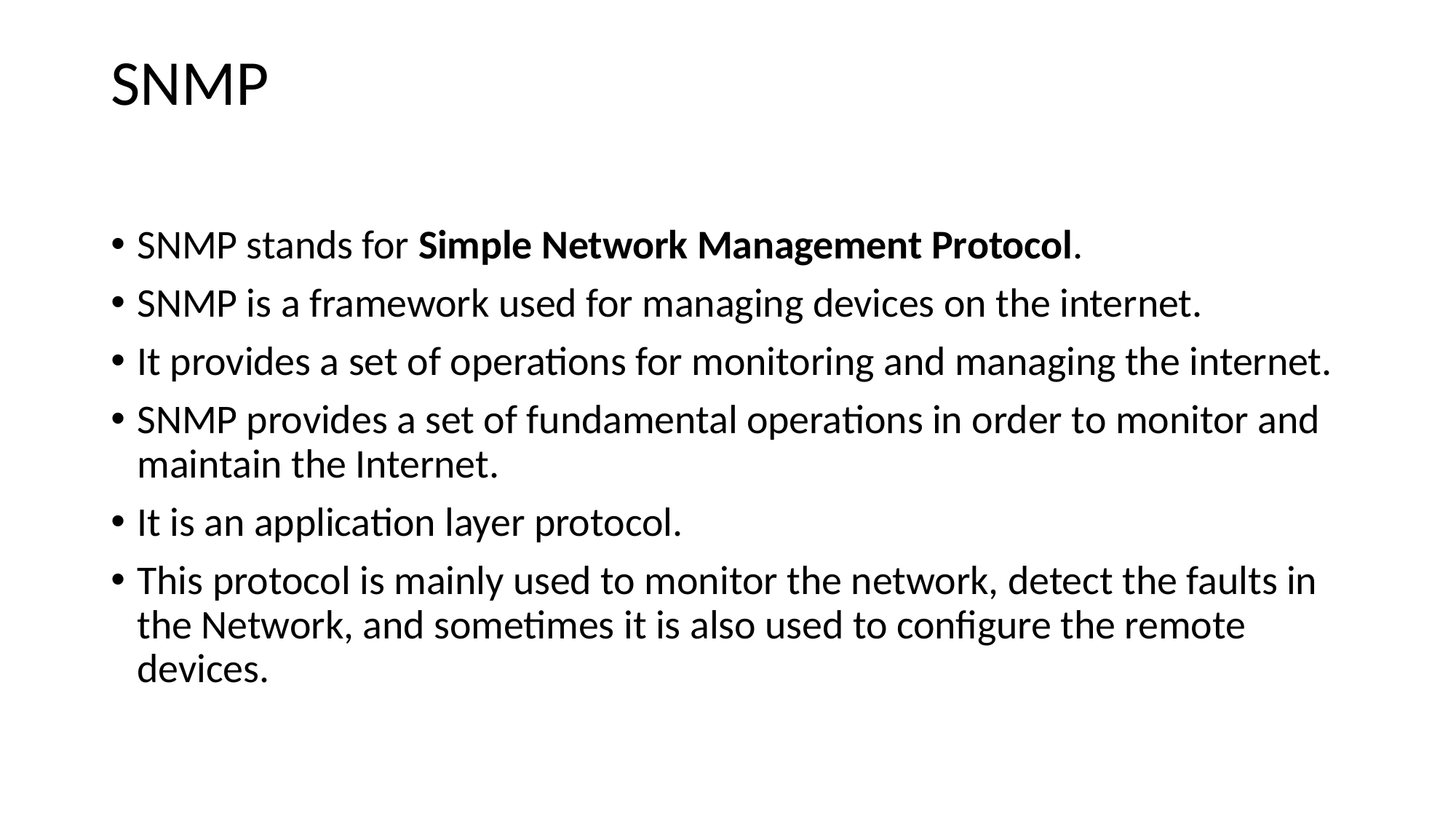

# SNMP
SNMP stands for Simple Network Management Protocol.
SNMP is a framework used for managing devices on the internet.
It provides a set of operations for monitoring and managing the internet.
SNMP provides a set of fundamental operations in order to monitor and maintain the Internet.
It is an application layer protocol.
This protocol is mainly used to monitor the network, detect the faults in the Network, and sometimes it is also used to configure the remote devices.